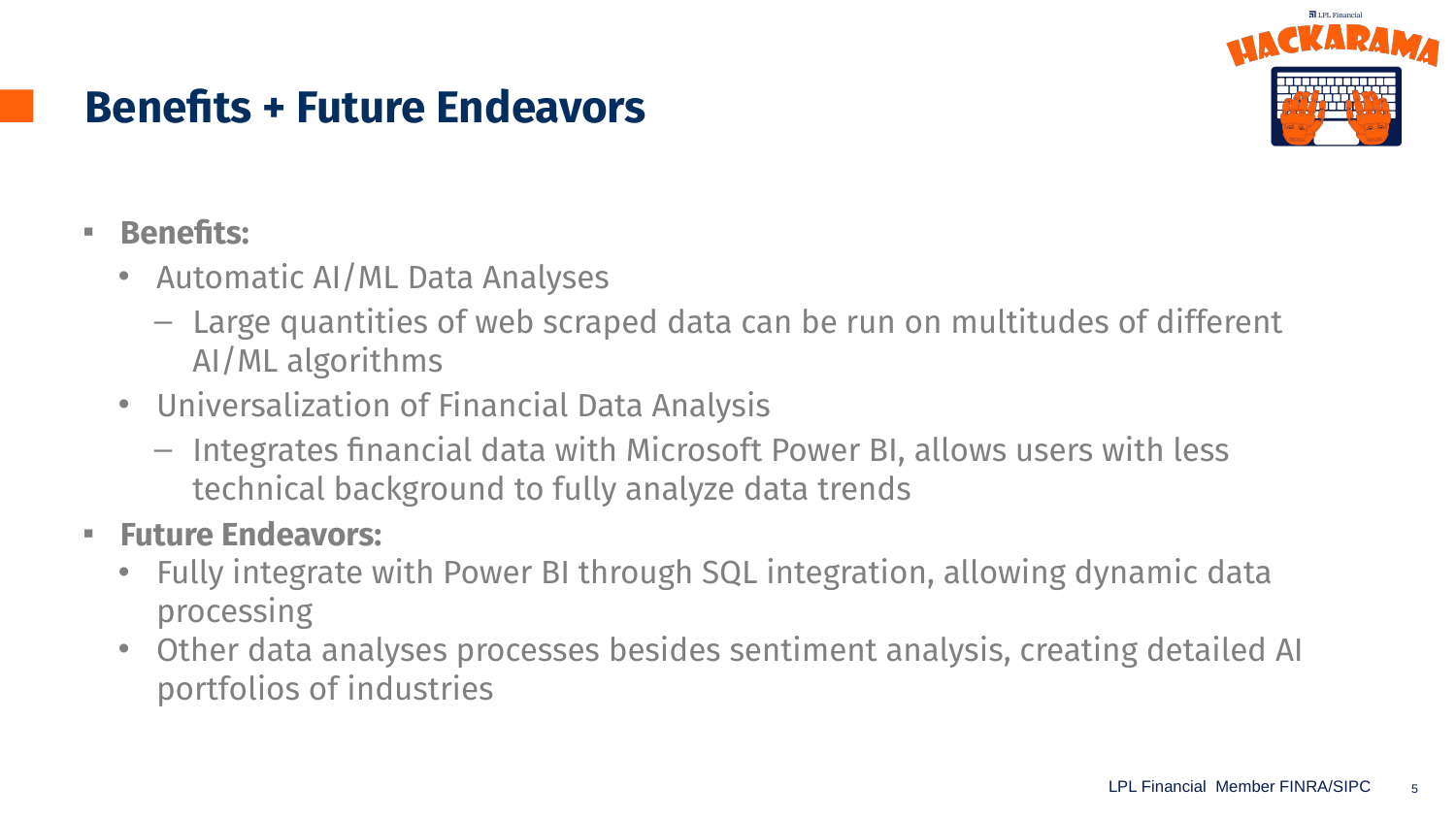

# Benefits + Future Endeavors
Benefits:
Automatic AI/ML Data Analyses
Large quantities of web scraped data can be run on multitudes of different AI/ML algorithms
Universalization of Financial Data Analysis
Integrates financial data with Microsoft Power BI, allows users with less technical background to fully analyze data trends
Future Endeavors:
Fully integrate with Power BI through SQL integration, allowing dynamic data processing
Other data analyses processes besides sentiment analysis, creating detailed AI portfolios of industries
5